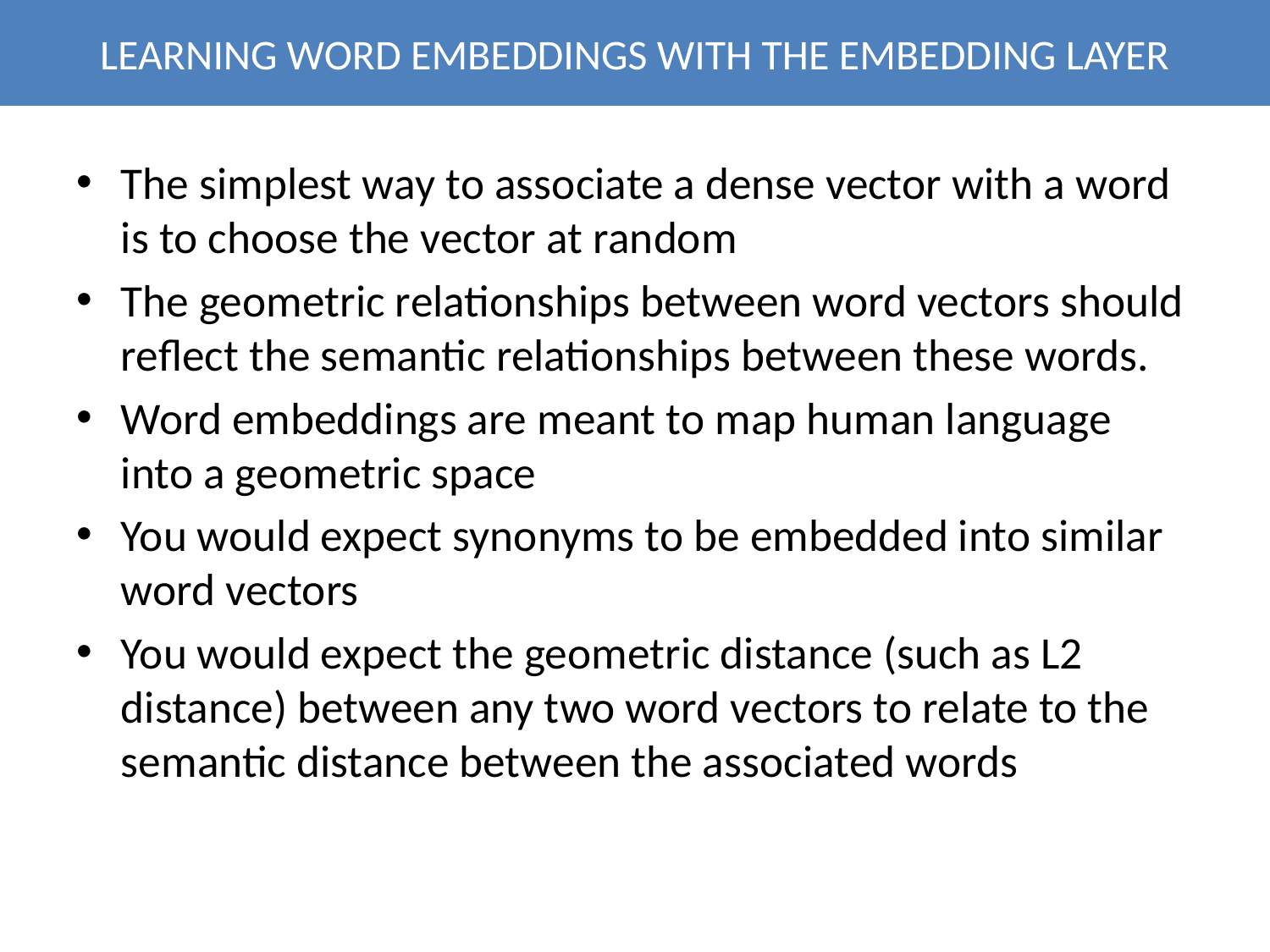

# LEARNING WORD EMBEDDINGS WITH THE EMBEDDING LAYER
The simplest way to associate a dense vector with a word is to choose the vector at random
The geometric relationships between word vectors should reflect the semantic relationships between these words.
Word embeddings are meant to map human language into a geometric space
You would expect synonyms to be embedded into similar word vectors
You would expect the geometric distance (such as L2 distance) between any two word vectors to relate to the semantic distance between the associated words